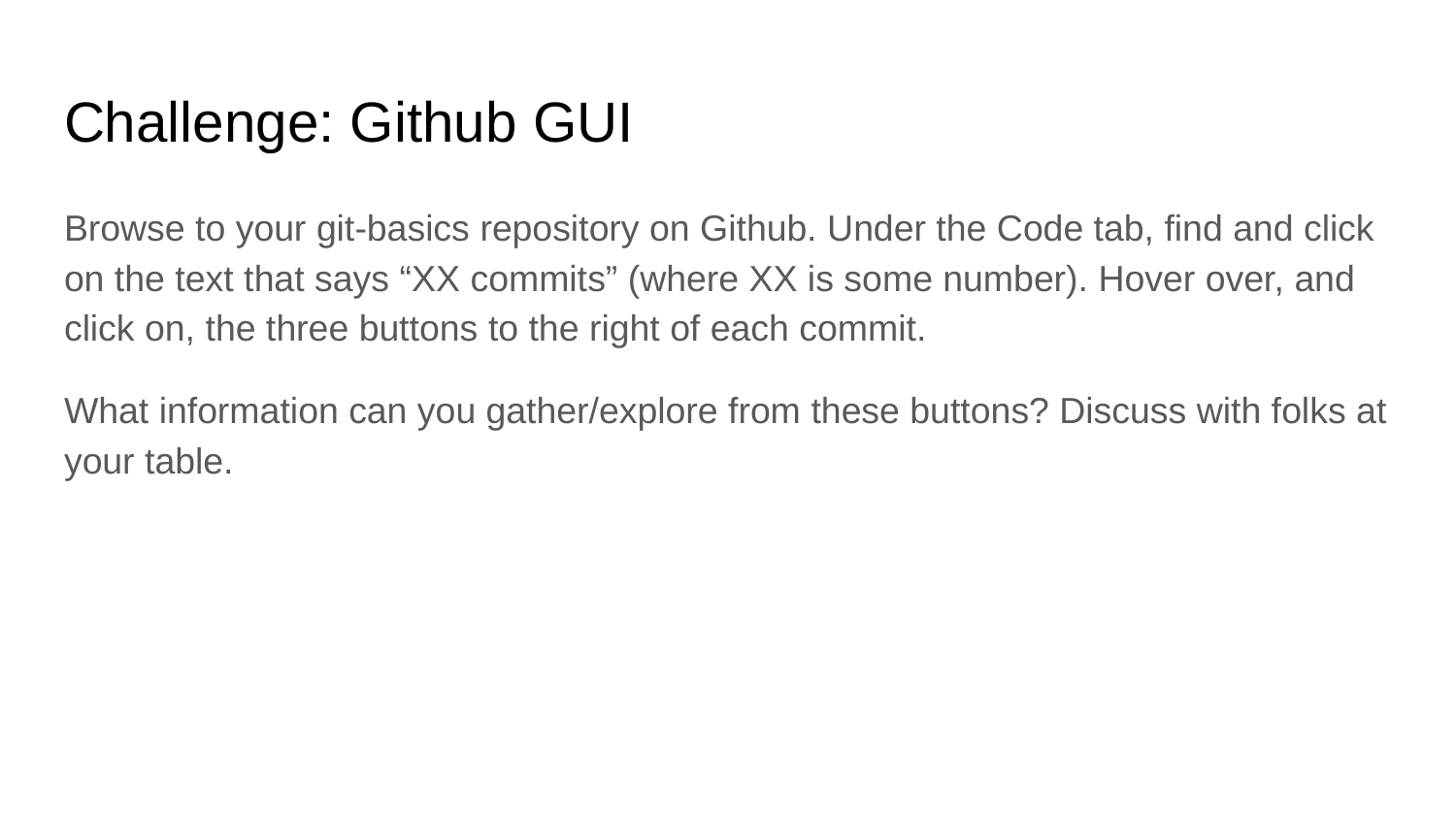

# Challenge: Github GUI
Browse to your git-basics repository on Github. Under the Code tab, find and click on the text that says “XX commits” (where XX is some number). Hover over, and click on, the three buttons to the right of each commit.
What information can you gather/explore from these buttons? Discuss with folks at your table.